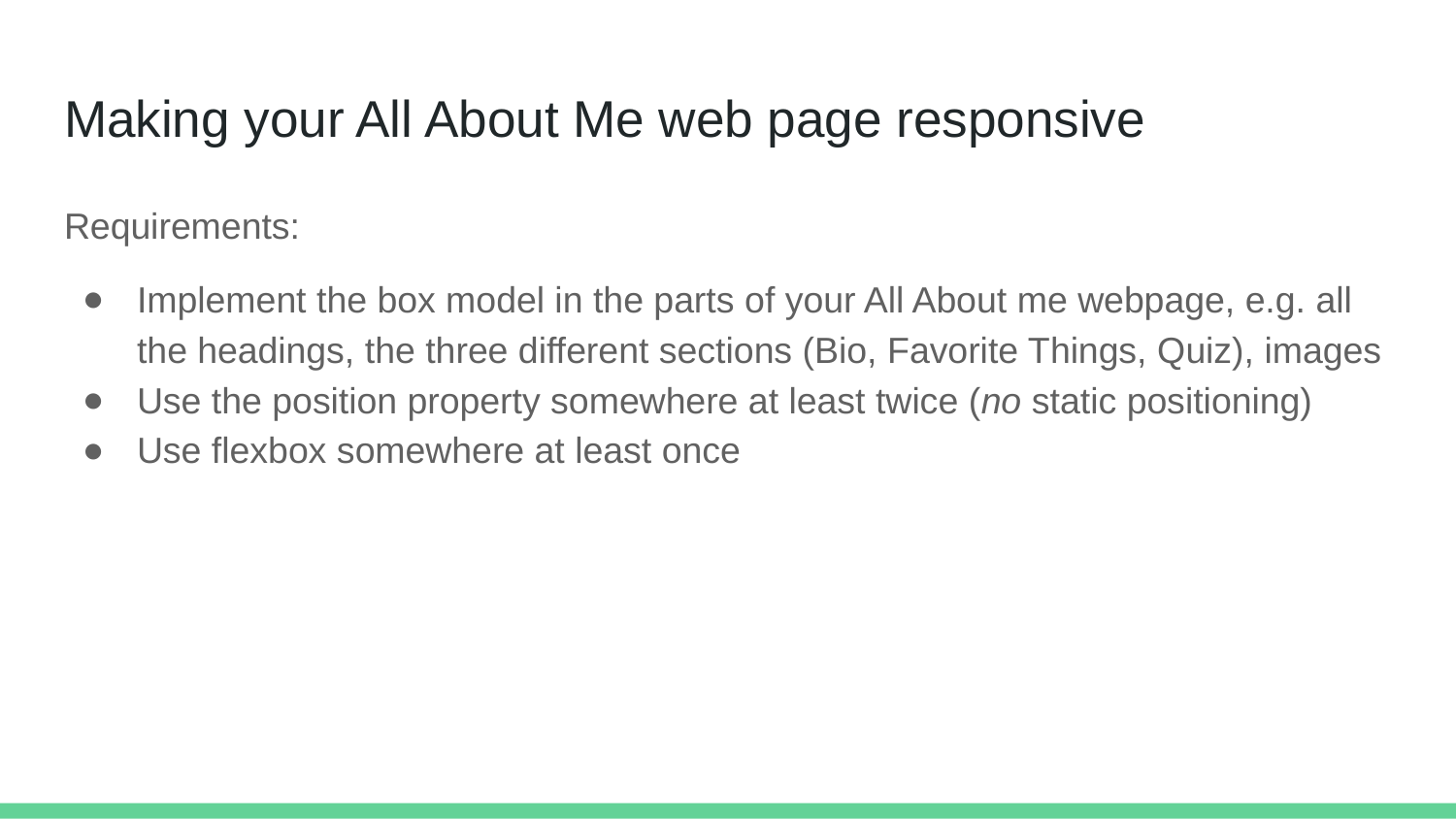

# Making your All About Me web page responsive
Requirements:
Implement the box model in the parts of your All About me webpage, e.g. all the headings, the three different sections (Bio, Favorite Things, Quiz), images
Use the position property somewhere at least twice (no static positioning)
Use flexbox somewhere at least once